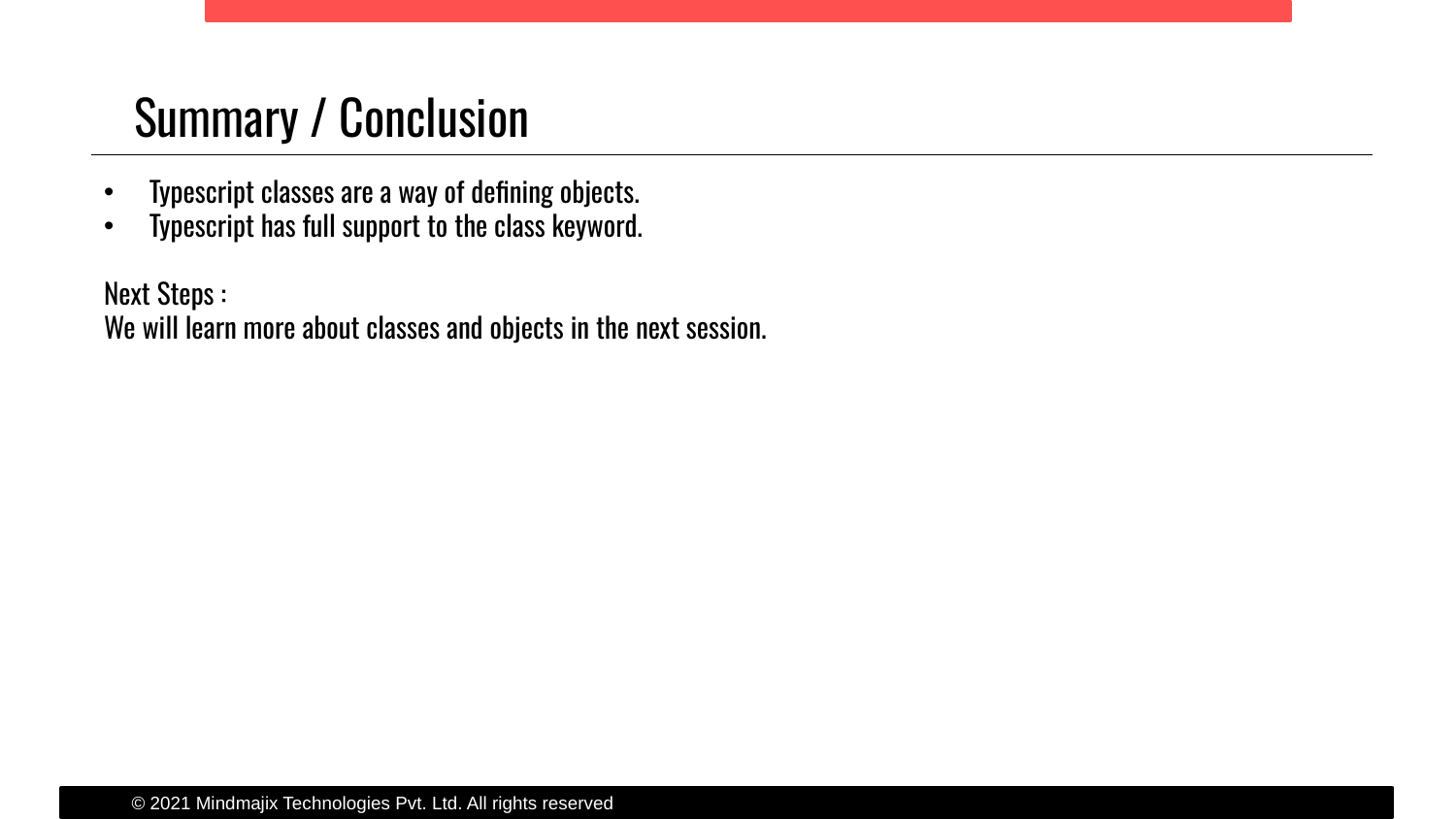

Summary / Conclusion

Typescript classes are a way of defining objects.
Typescript has full support to the class keyword.

Next Steps :
We will learn more about classes and objects in the next session.
© 2021 Mindmajix Technologies Pvt. Ltd. All rights reserved